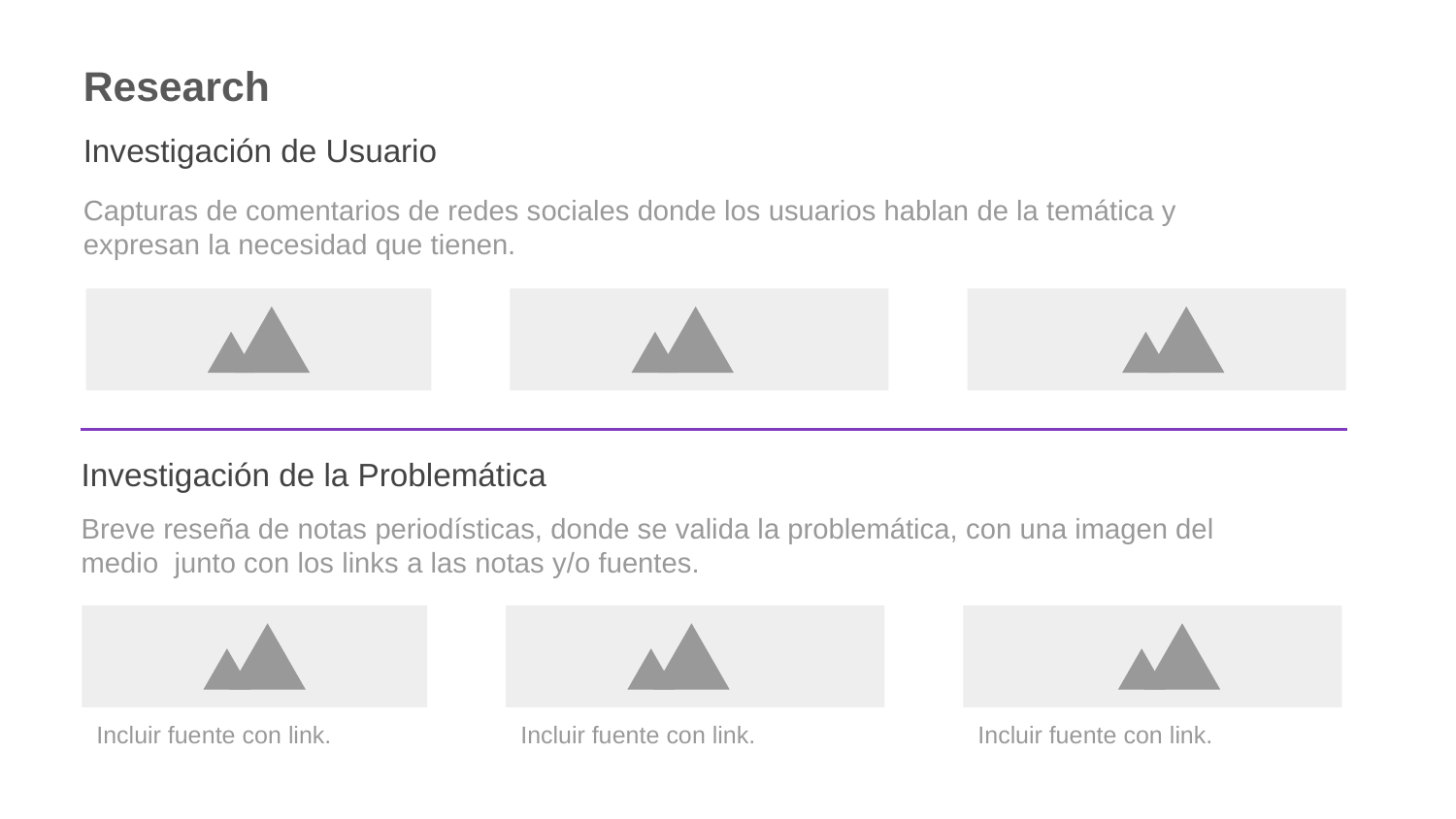

Research
Investigación de Usuario
Capturas de comentarios de redes sociales donde los usuarios hablan de la temática y expresan la necesidad que tienen.

Investigación de la Problemática
Breve reseña de notas periodísticas, donde se valida la problemática, con una imagen del medio  junto con los links a las notas y/o fuentes.

Incluir fuente con link.
Incluir fuente con link.
Incluir fuente con link.